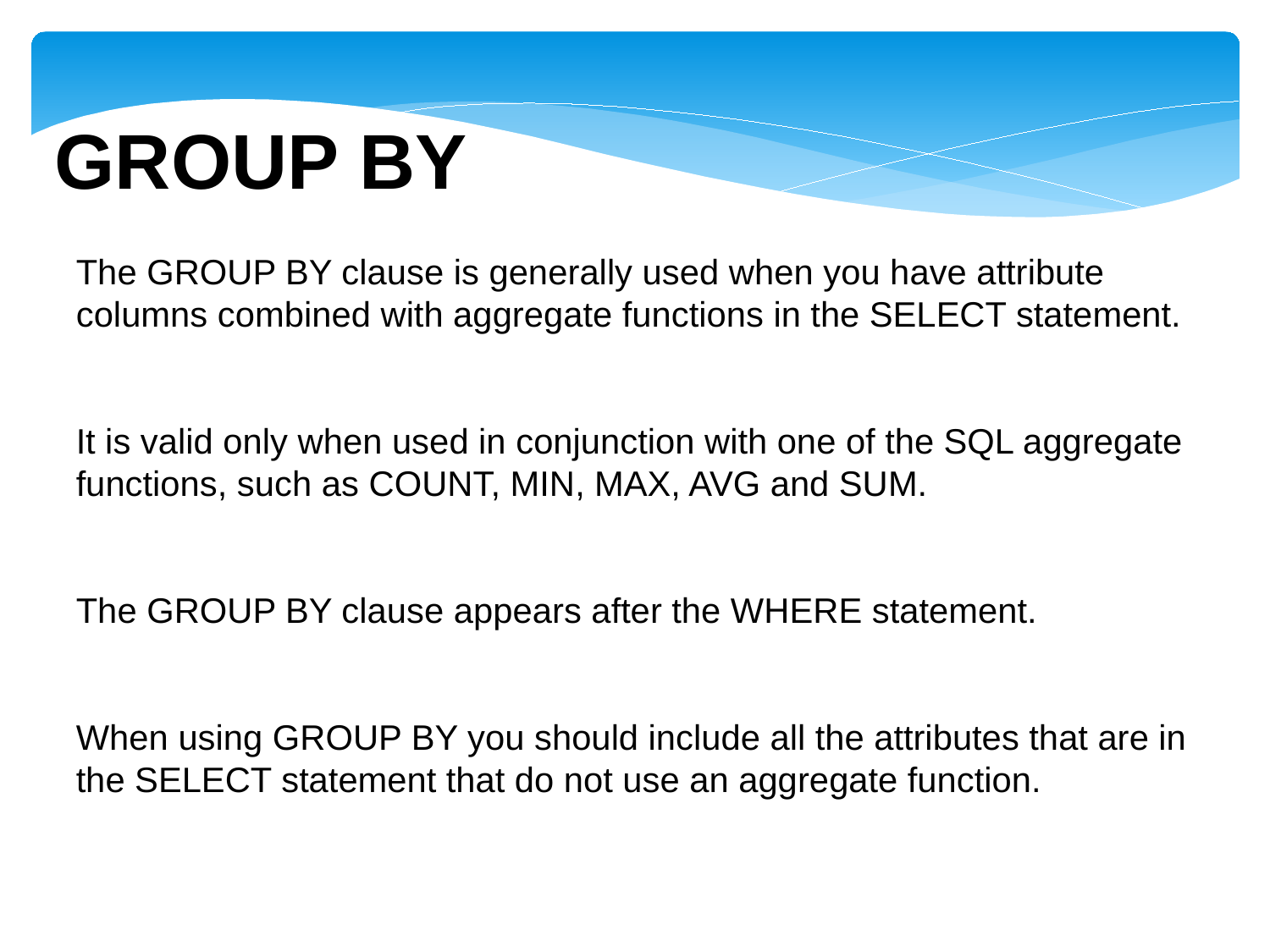

GROUP BY
The GROUP BY clause is generally used when you have attribute columns combined with aggregate functions in the SELECT statement.

It is valid only when used in conjunction with one of the SQL aggregate functions, such as COUNT, MIN, MAX, AVG and SUM.

The GROUP BY clause appears after the WHERE statement.

When using GROUP BY you should include all the attributes that are in the SELECT statement that do not use an aggregate function.